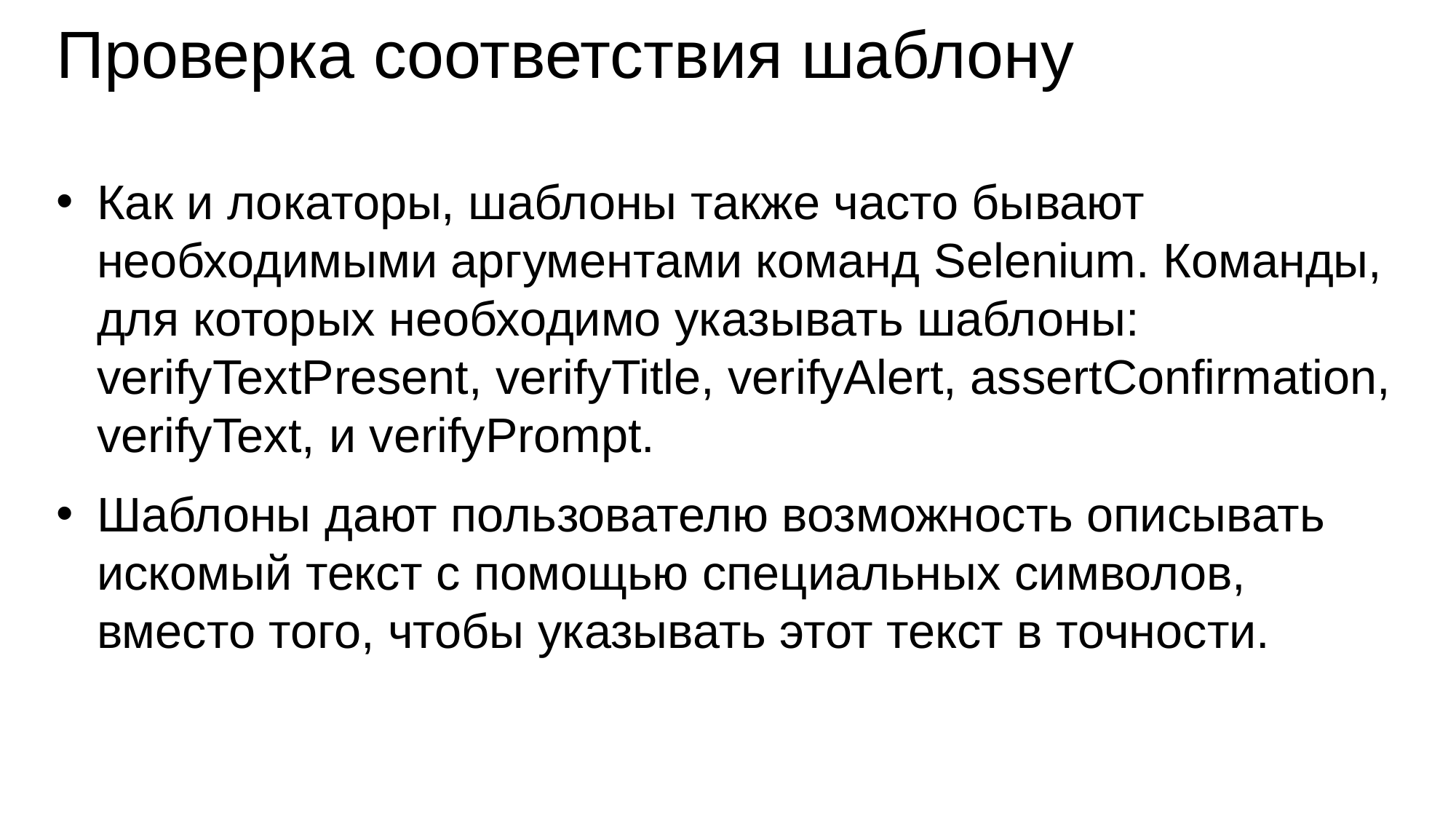

# Проверка соответствия шаблону
Как и локаторы, шаблоны также часто бывают необходимыми аргументами команд Selenium. Команды, для которых необходимо указывать шаблоны: verifyTextPresent, verifyTitle, verifyAlert, assertConfirmation, verifyText, и verifyPrompt.
Шаблоны дают пользователю возможность описывать искомый текст с помощью специальных символов, вместо того, чтобы указывать этот текст в точности.